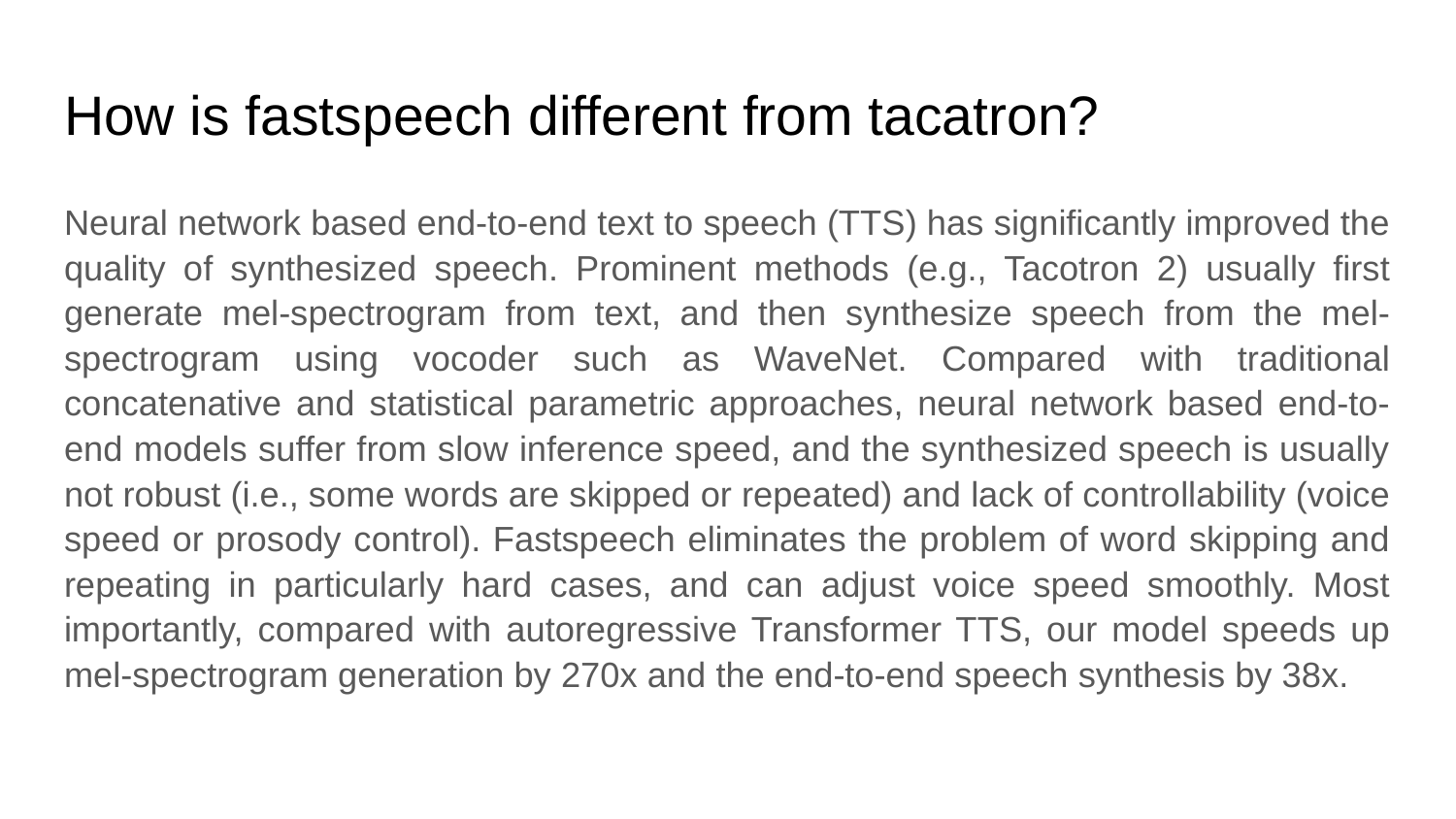

# How is fastspeech different from tacatron?
Neural network based end-to-end text to speech (TTS) has significantly improved the quality of synthesized speech. Prominent methods (e.g., Tacotron 2) usually first generate mel-spectrogram from text, and then synthesize speech from the mel-spectrogram using vocoder such as WaveNet. Compared with traditional concatenative and statistical parametric approaches, neural network based end-to-end models suffer from slow inference speed, and the synthesized speech is usually not robust (i.e., some words are skipped or repeated) and lack of controllability (voice speed or prosody control). Fastspeech eliminates the problem of word skipping and repeating in particularly hard cases, and can adjust voice speed smoothly. Most importantly, compared with autoregressive Transformer TTS, our model speeds up mel-spectrogram generation by 270x and the end-to-end speech synthesis by 38x.